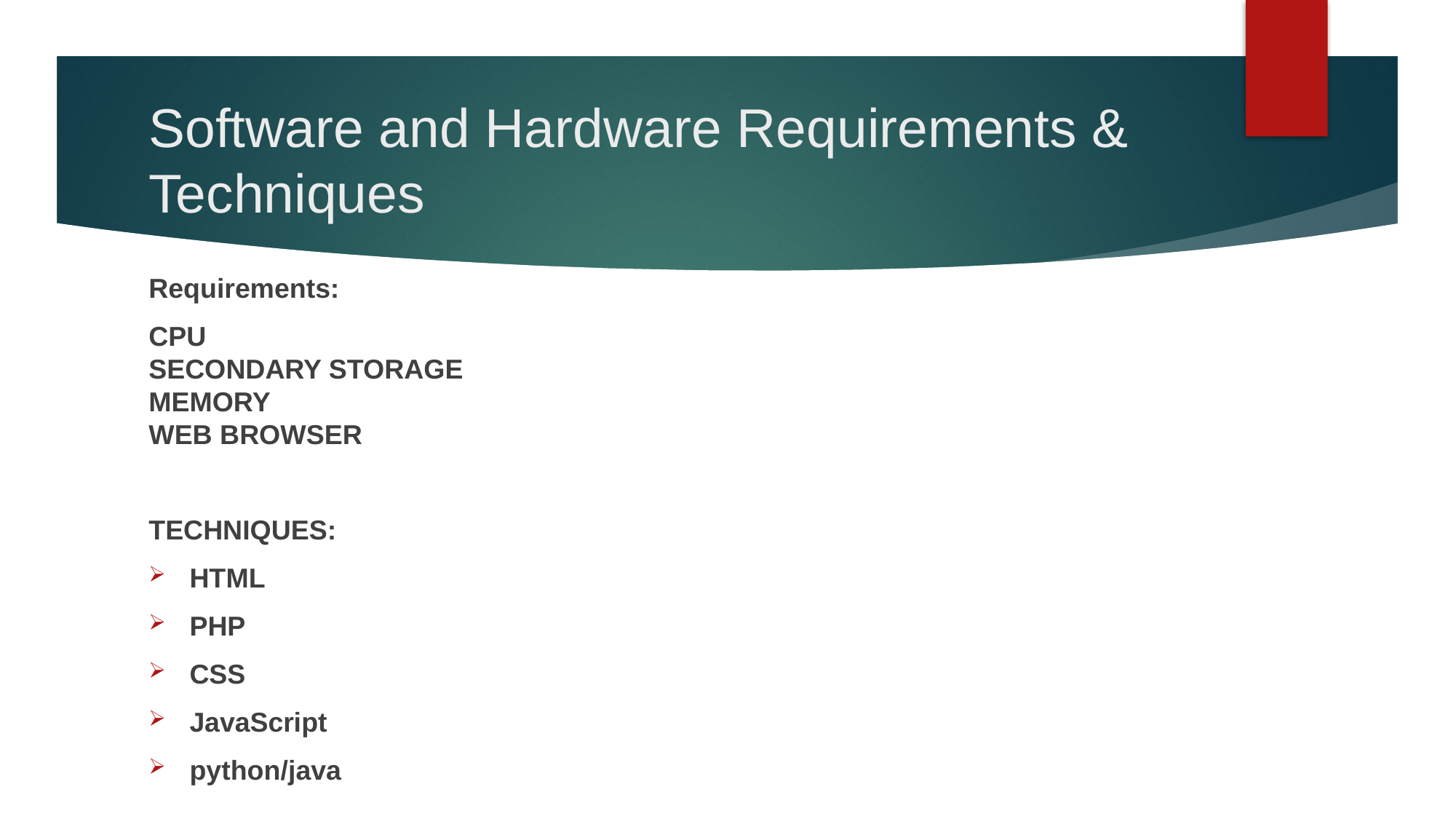

# Software and Hardware Requirements & Techniques
Requirements:
CPU
SECONDARY STORAGE
MEMORY
WEB BROWSER

TECHNIQUES:
HTML
PHP
CSS
JavaScript
python/java